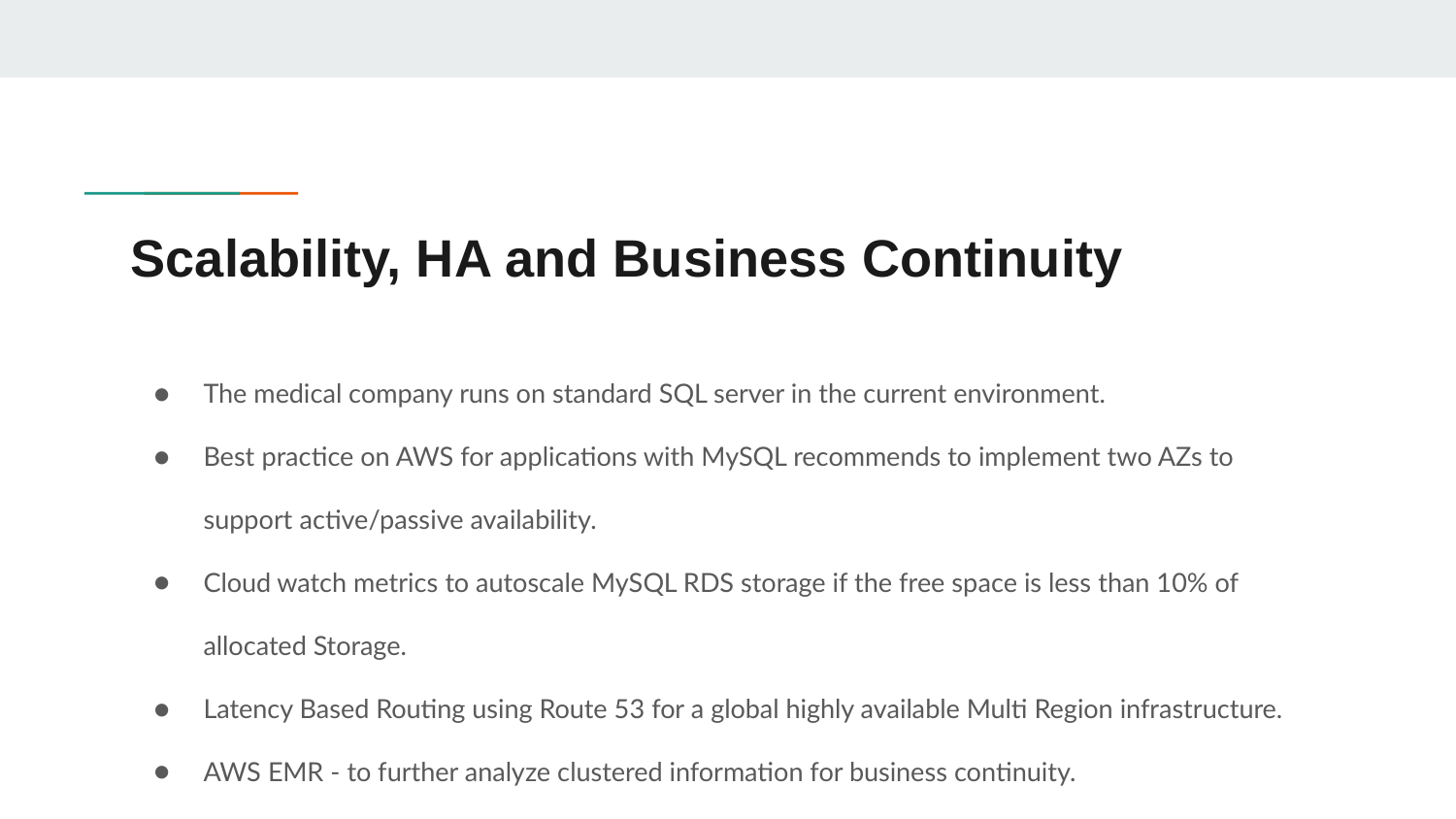

# Scalability, HA and Business Continuity

The medical company runs on standard SQL server in the current environment.
Best practice on AWS for applications with MySQL recommends to implement two AZs to support active/passive availability.
Cloud watch metrics to autoscale MySQL RDS storage if the free space is less than 10% of allocated Storage.
Latency Based Routing using Route 53 for a global highly available Multi Region infrastructure.
AWS EMR - to further analyze clustered information for business continuity.